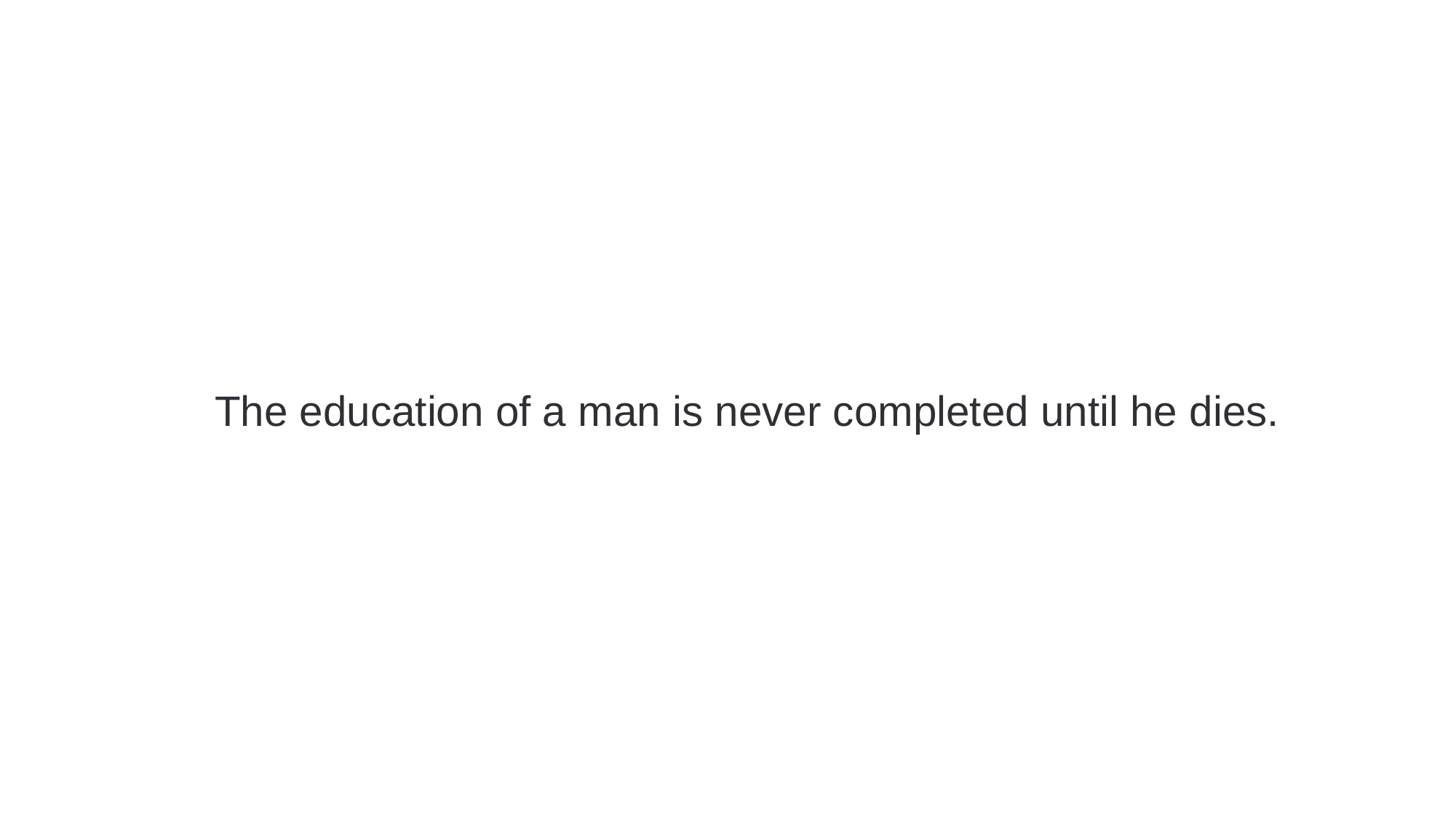

The education of a man is never completed until he dies.